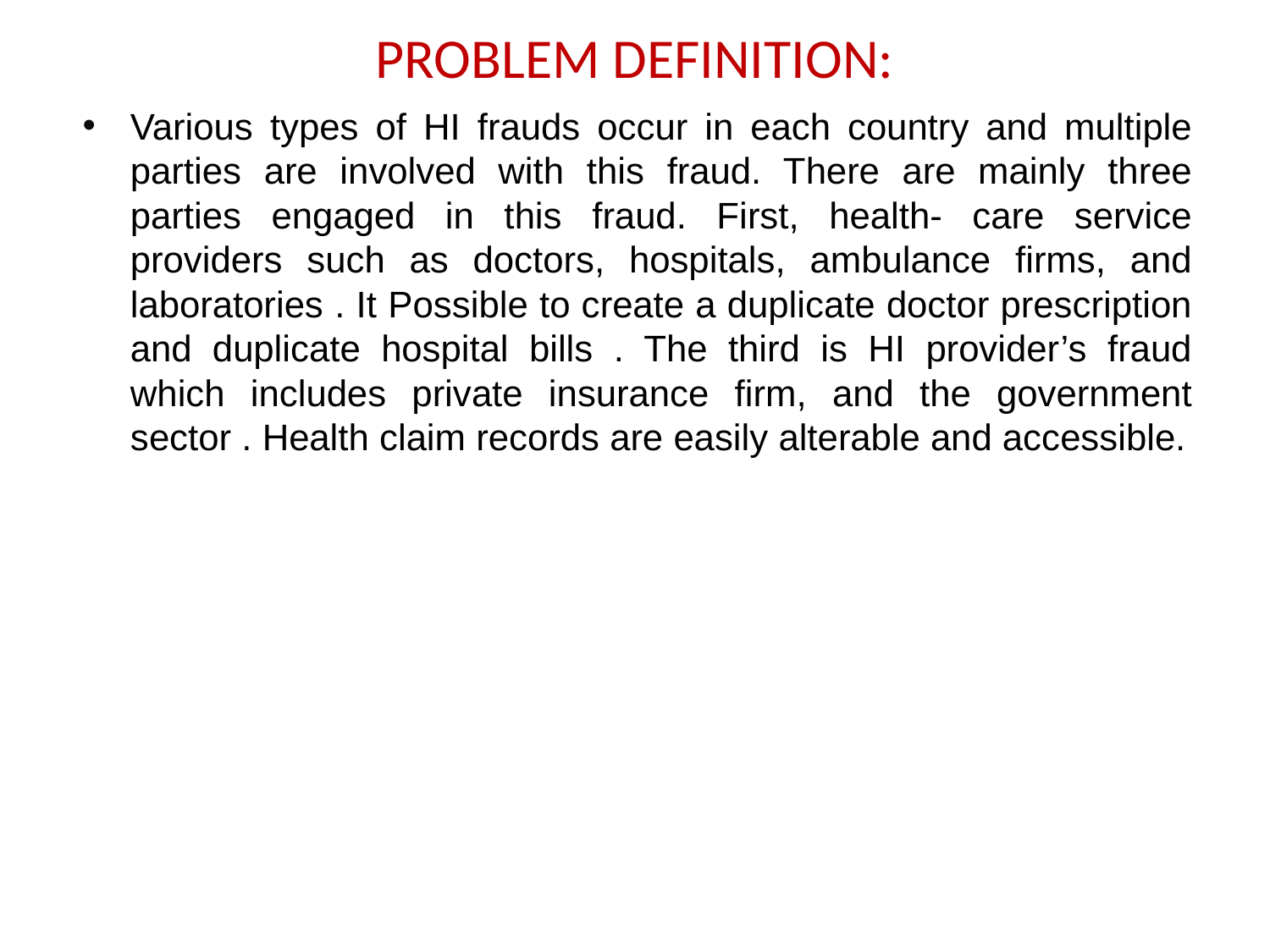

# PROBLEM DEFINITION:
Various types of HI frauds occur in each country and multiple parties are involved with this fraud. There are mainly three parties engaged in this fraud. First, health- care service providers such as doctors, hospitals, ambulance firms, and laboratories . It Possible to create a duplicate doctor prescription and duplicate hospital bills . The third is HI provider’s fraud which includes private insurance firm, and the government sector . Health claim records are easily alterable and accessible.